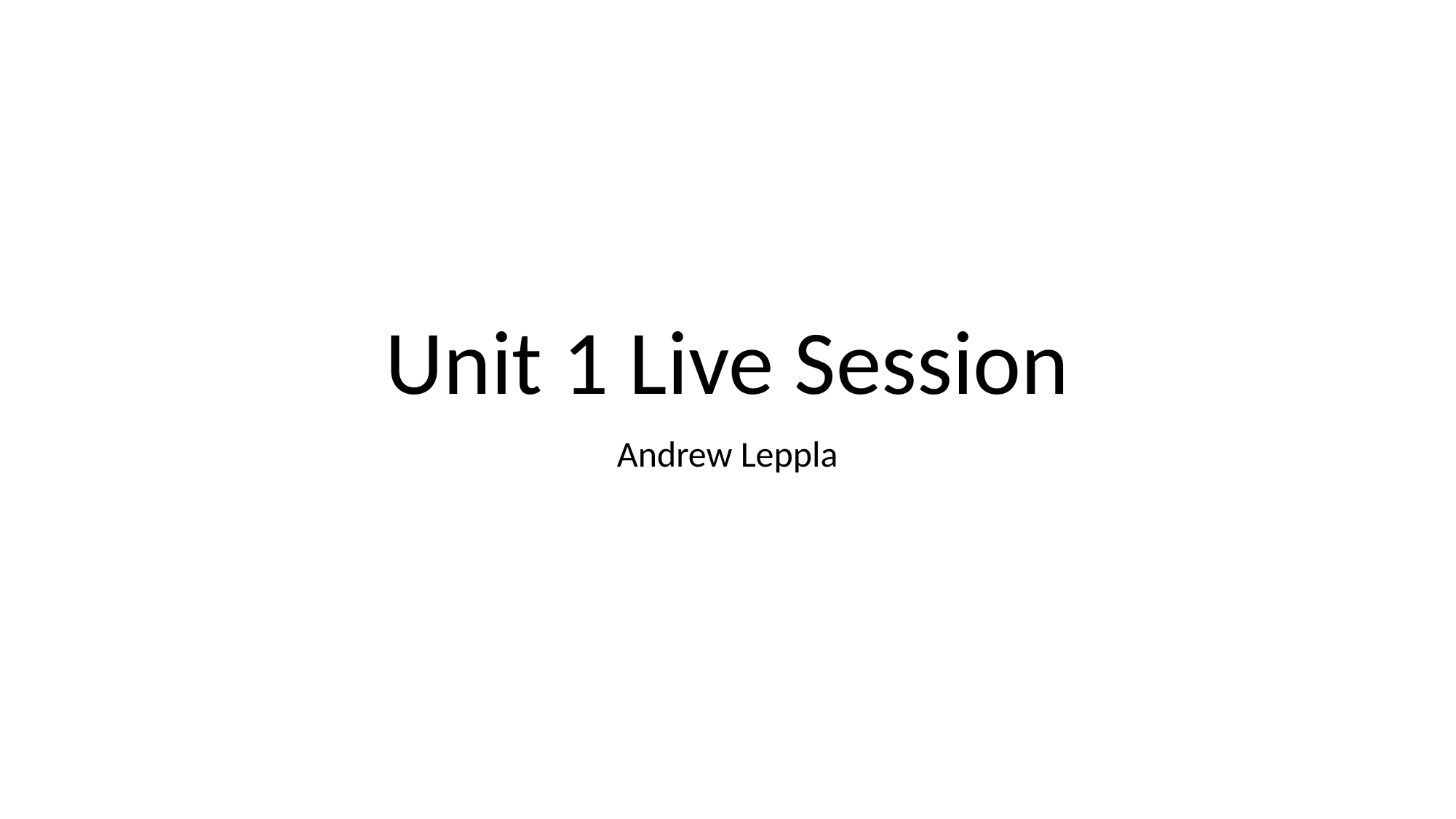

# Unit 1 Live Session
Andrew Leppla